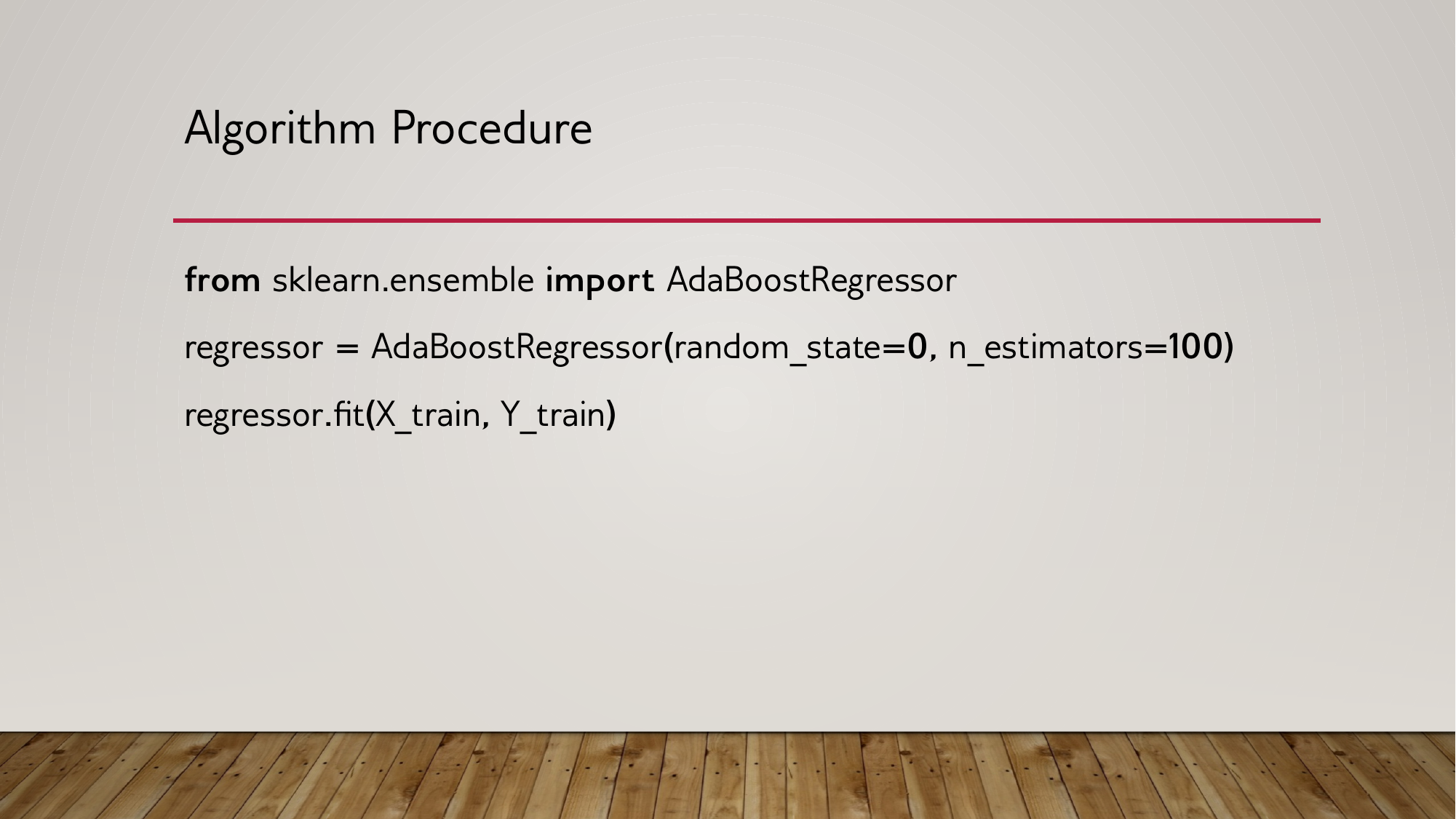

# Algorithm Procedure
from sklearn.ensemble import AdaBoostRegressor
regressor = AdaBoostRegressor(random_state=0, n_estimators=100)
regressor.fit(X_train, Y_train)